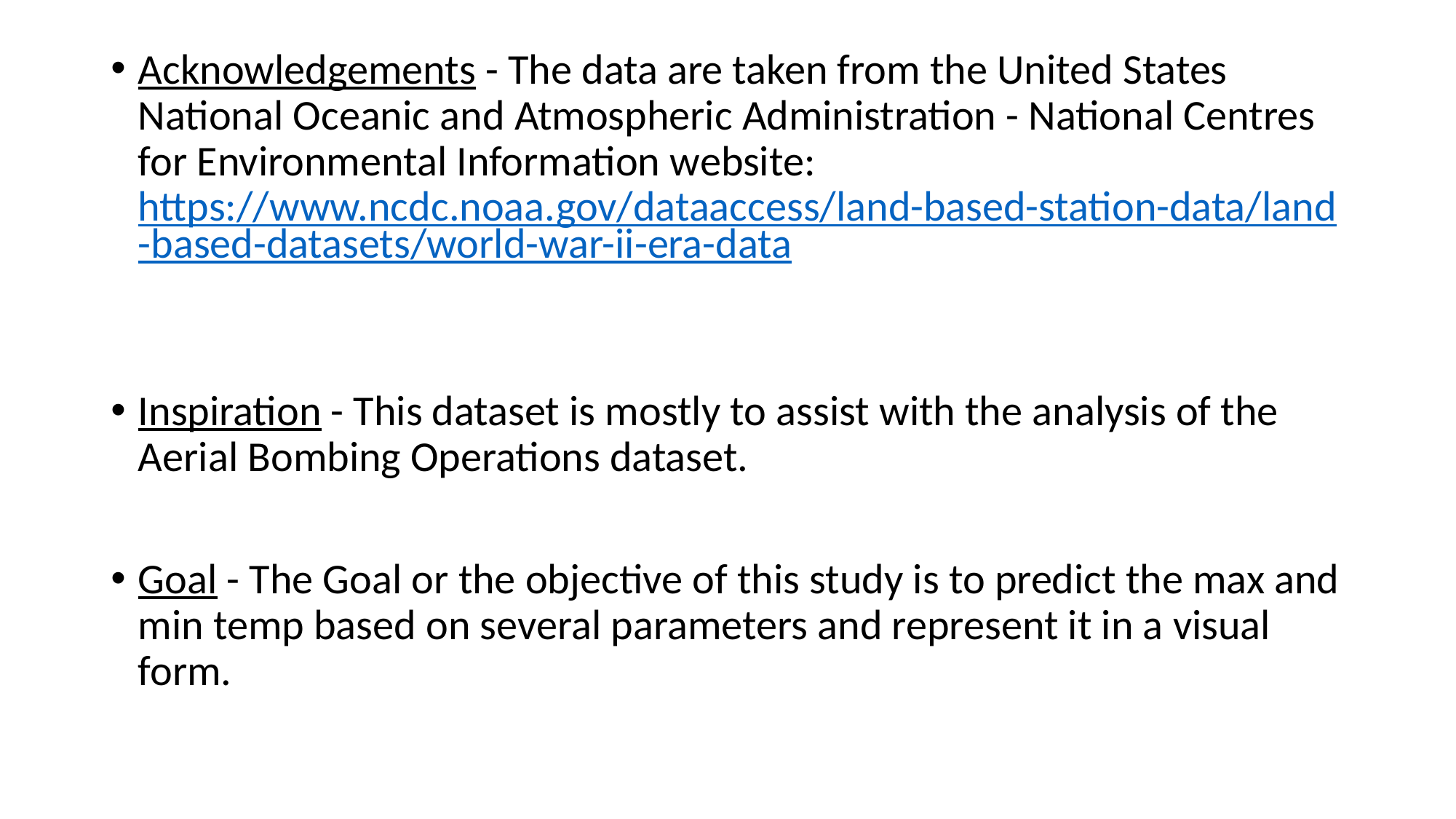

Acknowledgements - The data are taken from the United States National Oceanic and Atmospheric Administration - National Centres for Environmental Information website: https://www.ncdc.noaa.gov/dataaccess/land-based-station-data/land-based-datasets/world-war-ii-era-data

Inspiration - This dataset is mostly to assist with the analysis of the Aerial Bombing Operations dataset.

Goal - The Goal or the objective of this study is to predict the max and min temp based on several parameters and represent it in a visual form.